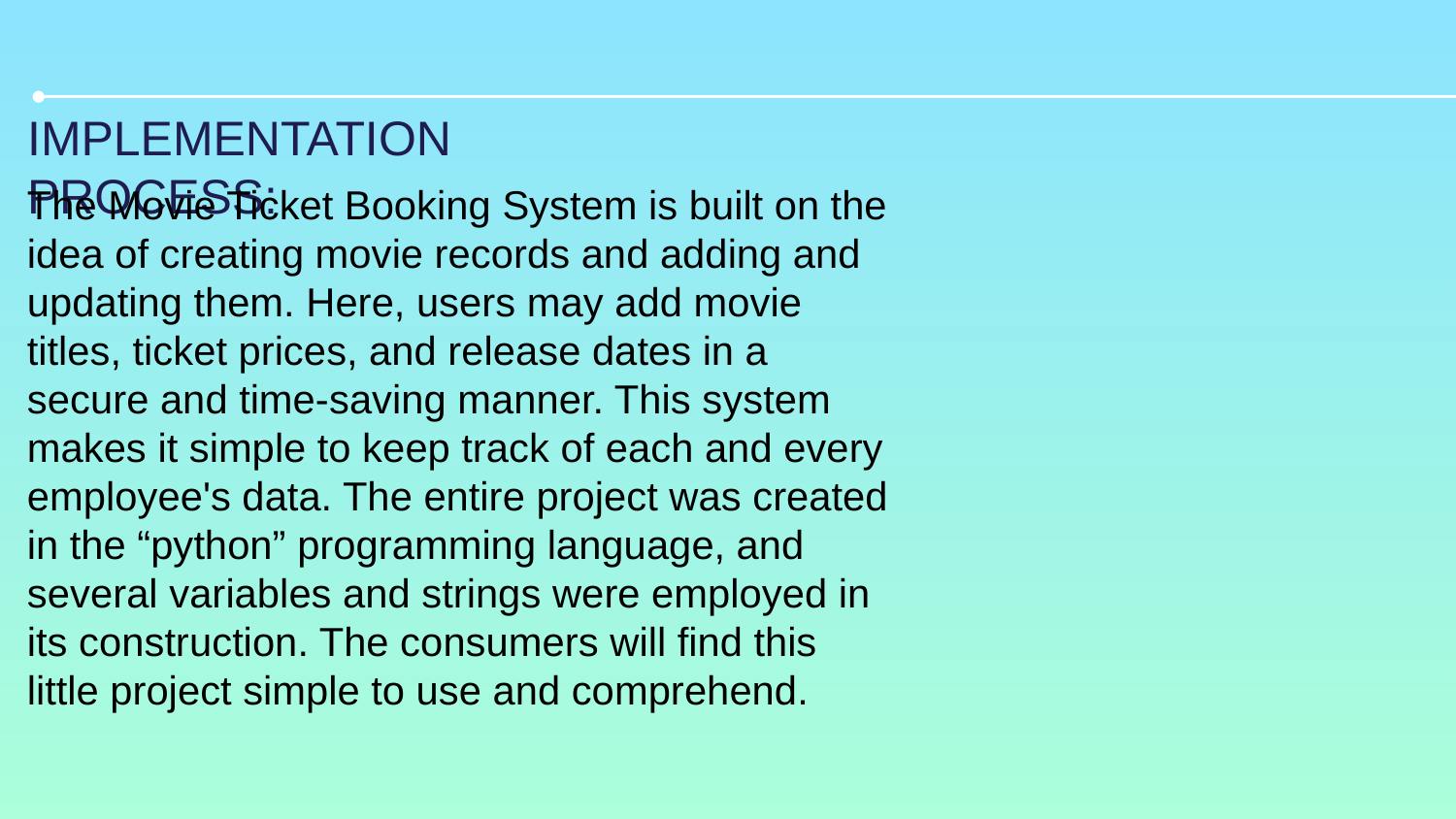

# IMPLEMENTATION PROCESS:
The Movie Ticket Booking System is built on the idea of creating movie records and adding and updating them. Here, users may add movie titles, ticket prices, and release dates in a secure and time-saving manner. This system makes it simple to keep track of each and every employee's data. The entire project was created in the “python” programming language, and several variables and strings were employed in its construction. The consumers will find this little project simple to use and comprehend.